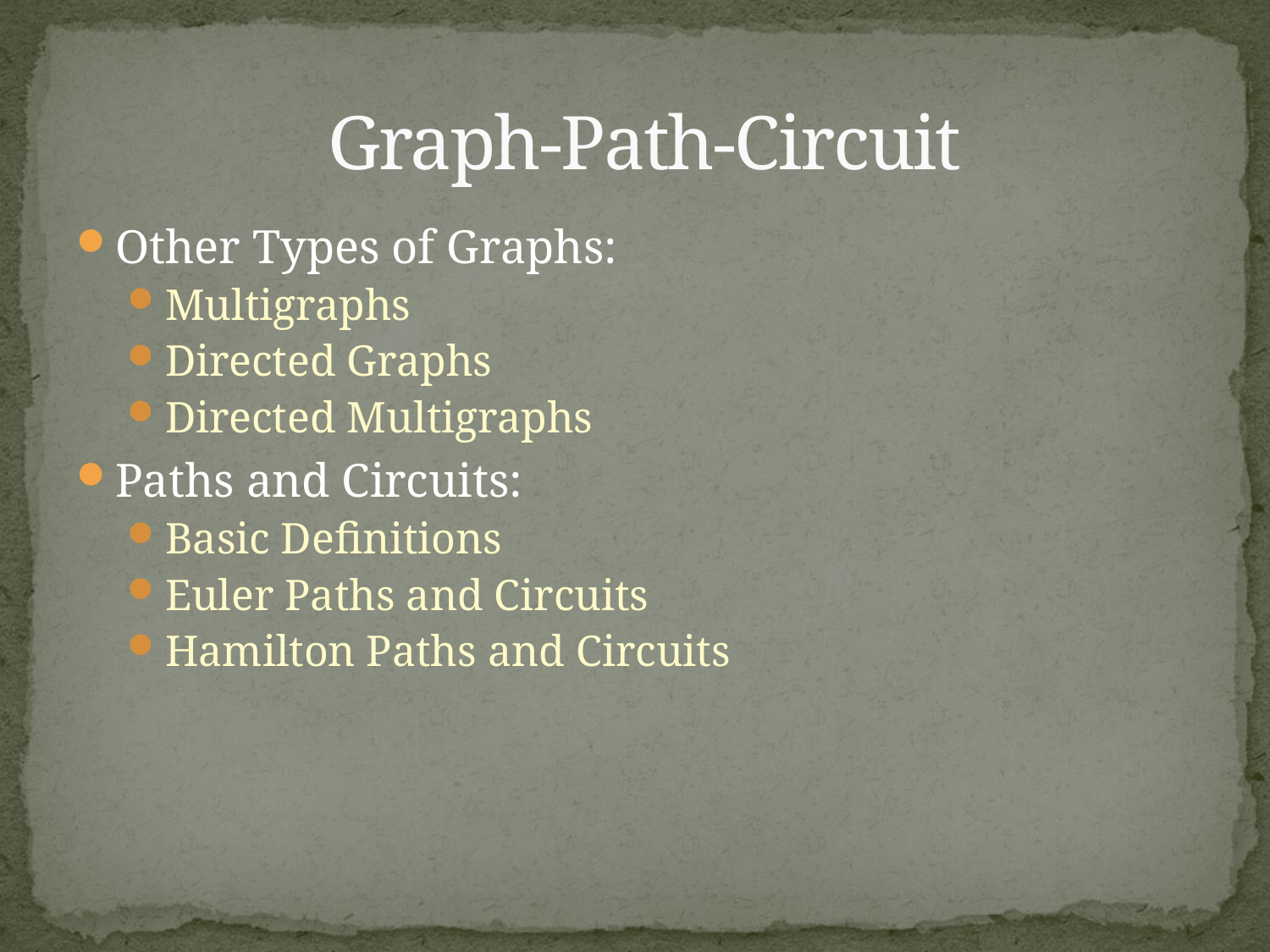

# Graph-Path-Circuit
Other Types of Graphs:
Multigraphs
Directed Graphs
Directed Multigraphs
Paths and Circuits:
Basic Definitions
Euler Paths and Circuits
Hamilton Paths and Circuits